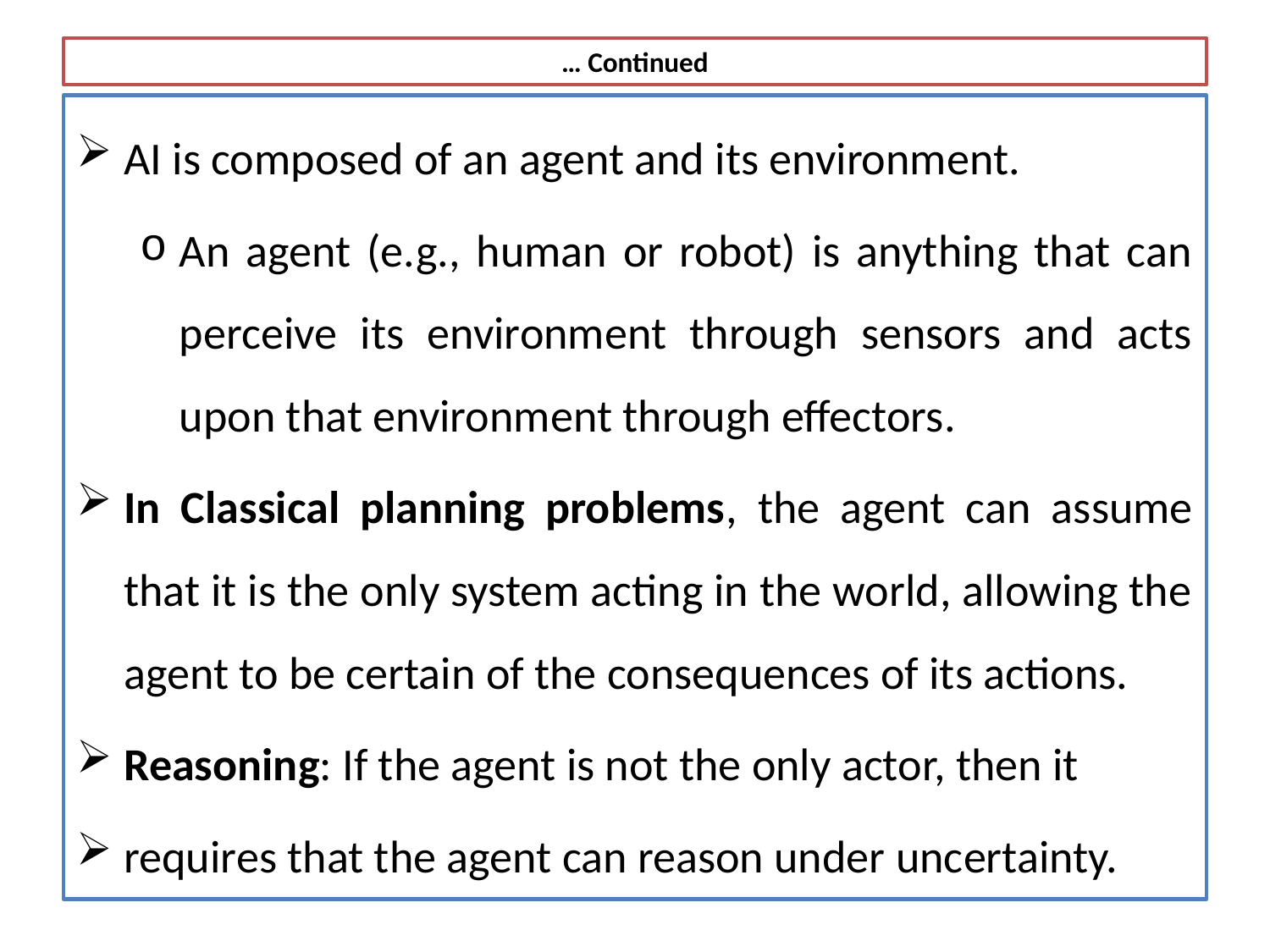

# … Continued
AI is composed of an agent and its environment.
An agent (e.g., human or robot) is anything that can perceive its environment through sensors and acts upon that environment through effectors.
In Classical planning problems, the agent can assume that it is the only system acting in the world, allowing the agent to be certain of the consequences of its actions.
Reasoning: If the agent is not the only actor, then it
requires that the agent can reason under uncertainty.